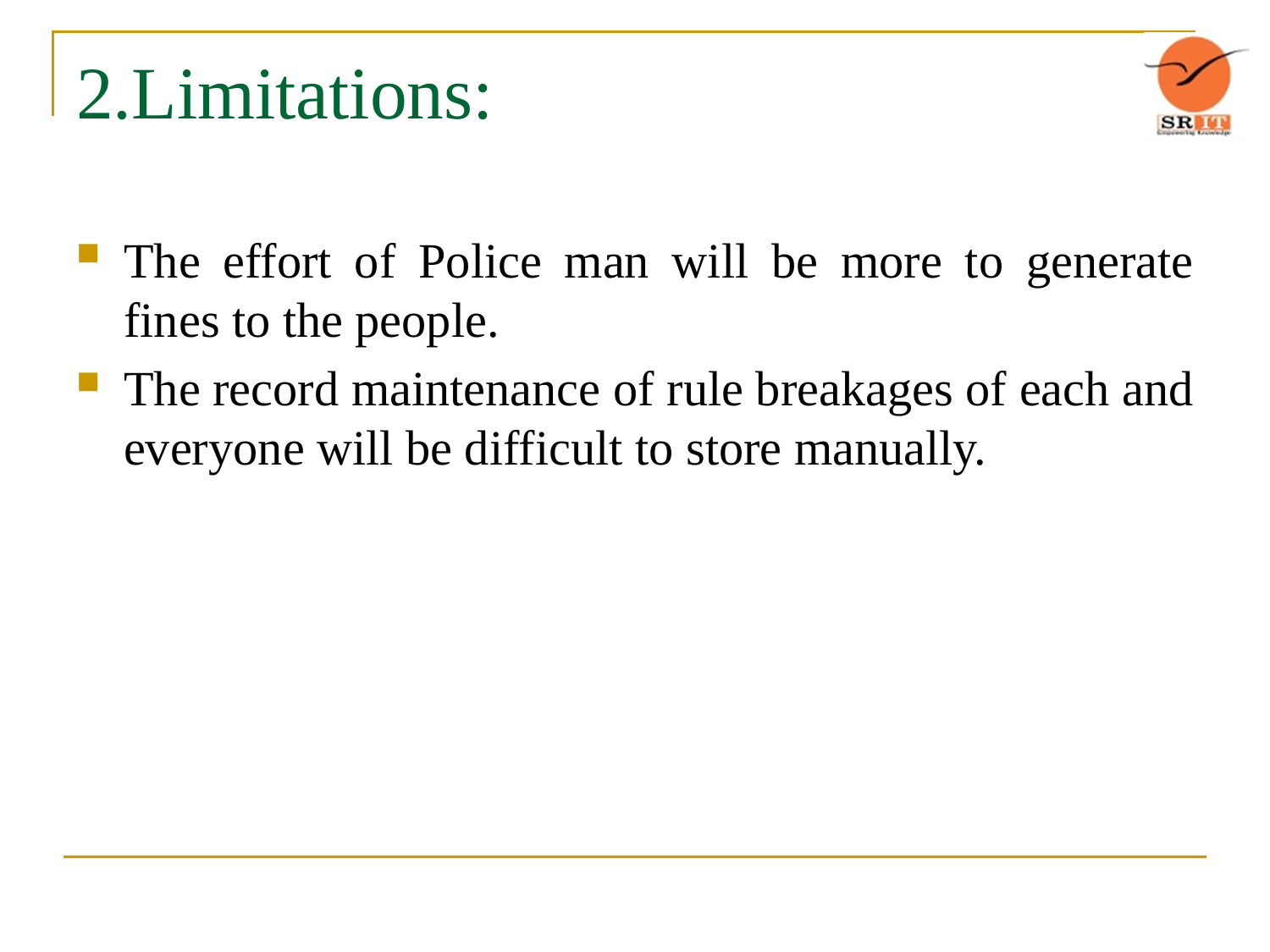

# 2.Limitations:
The effort of Police man will be more to generate fines to the people.
The record maintenance of rule breakages of each and everyone will be difficult to store manually.